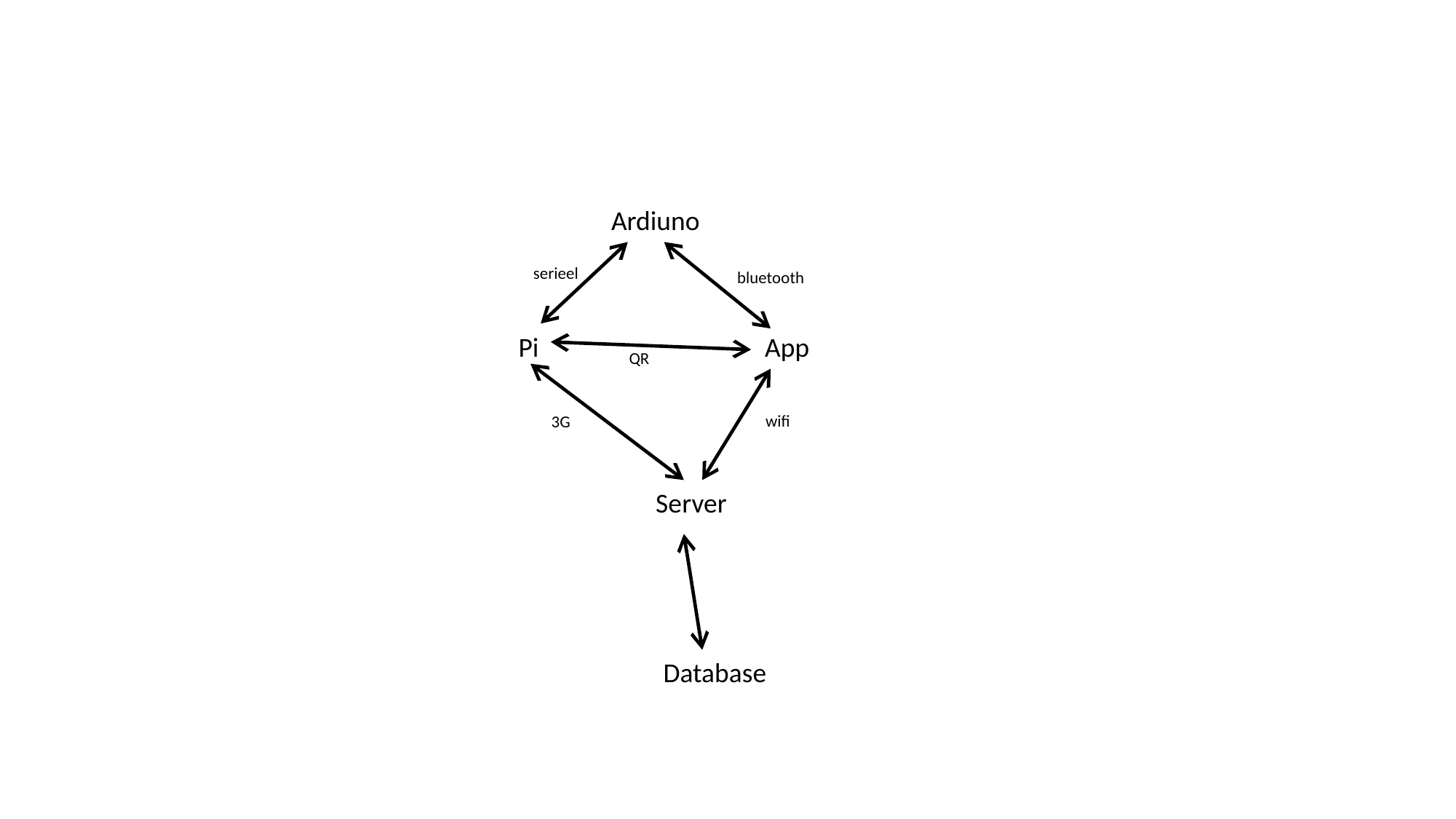

Ardiuno
serieel
bluetooth
Pi
App
QR
wifi
3G
Server
Database